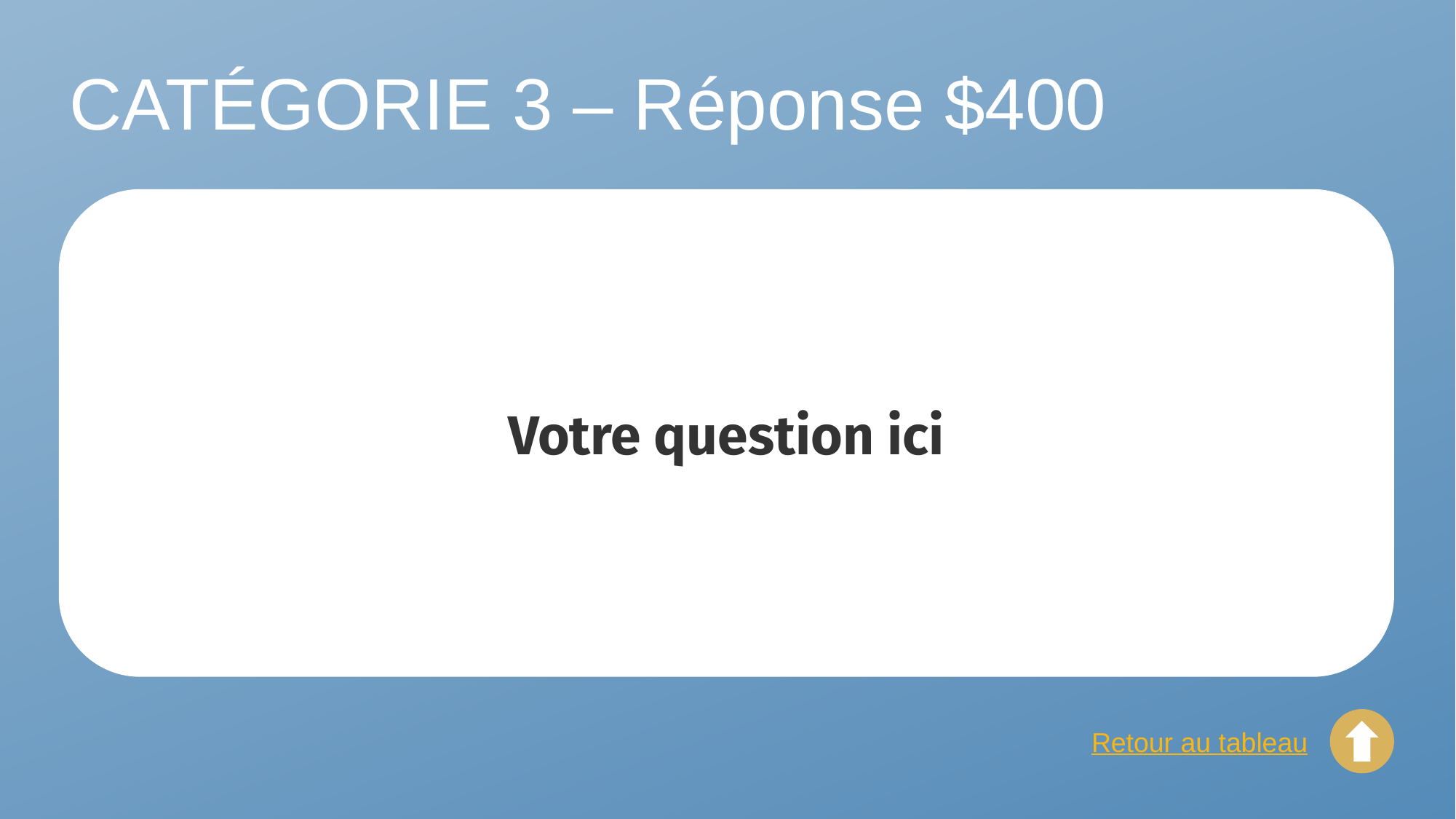

# CATÉGORIE 3 – Réponse $400
Votre question ici

Retour au tableau